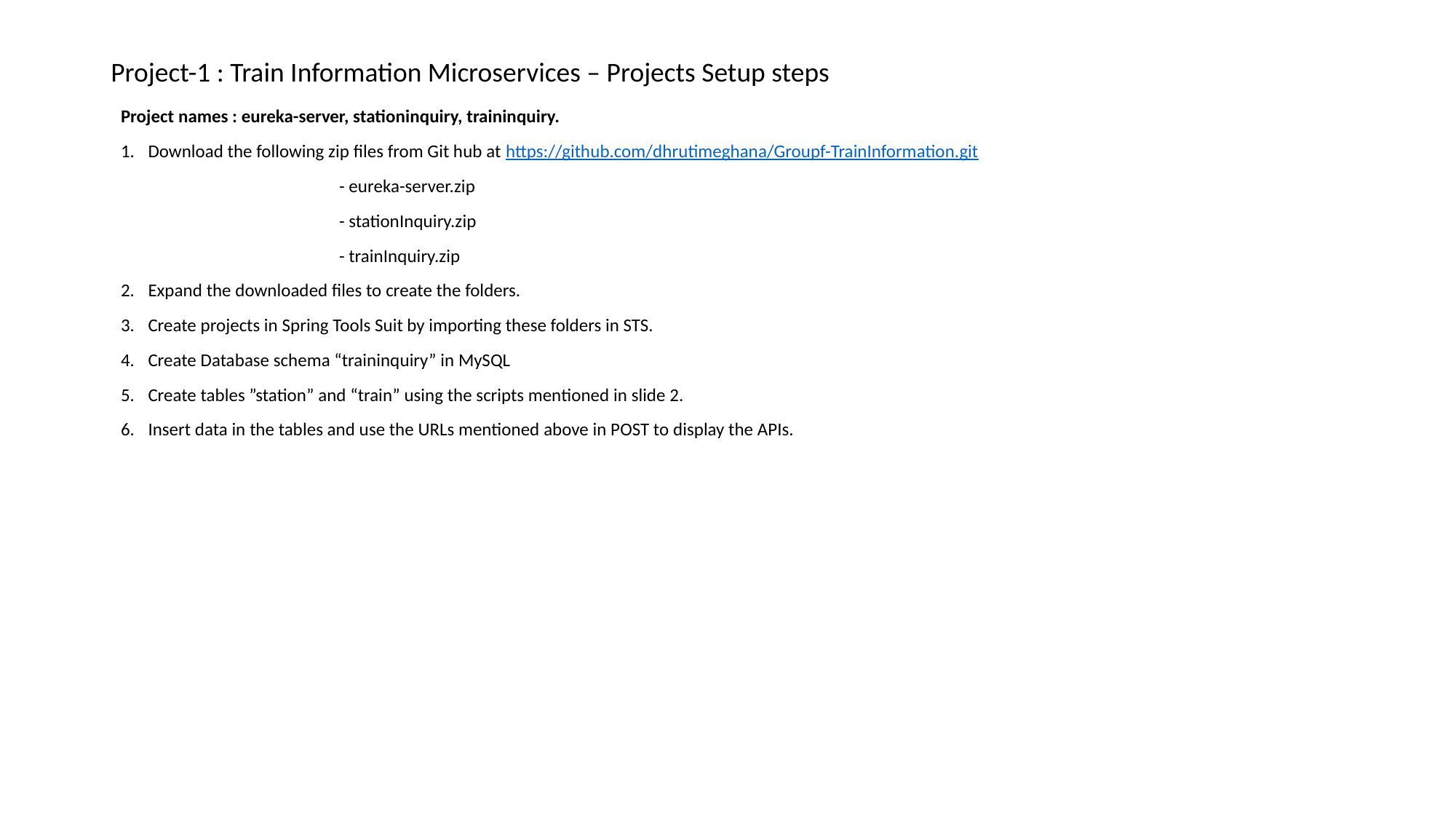

# Project-1 : Train Information Microservices – Projects Setup steps
Project names : eureka-server, stationinquiry, traininquiry.
Download the following zip files from Git hub at https://github.com/dhrutimeghana/Groupf-TrainInformation.git
		- eureka-server.zip
		- stationInquiry.zip
		- trainInquiry.zip
Expand the downloaded files to create the folders.
Create projects in Spring Tools Suit by importing these folders in STS.
Create Database schema “traininquiry” in MySQL
Create tables ”station” and “train” using the scripts mentioned in slide 2.
Insert data in the tables and use the URLs mentioned above in POST to display the APIs.